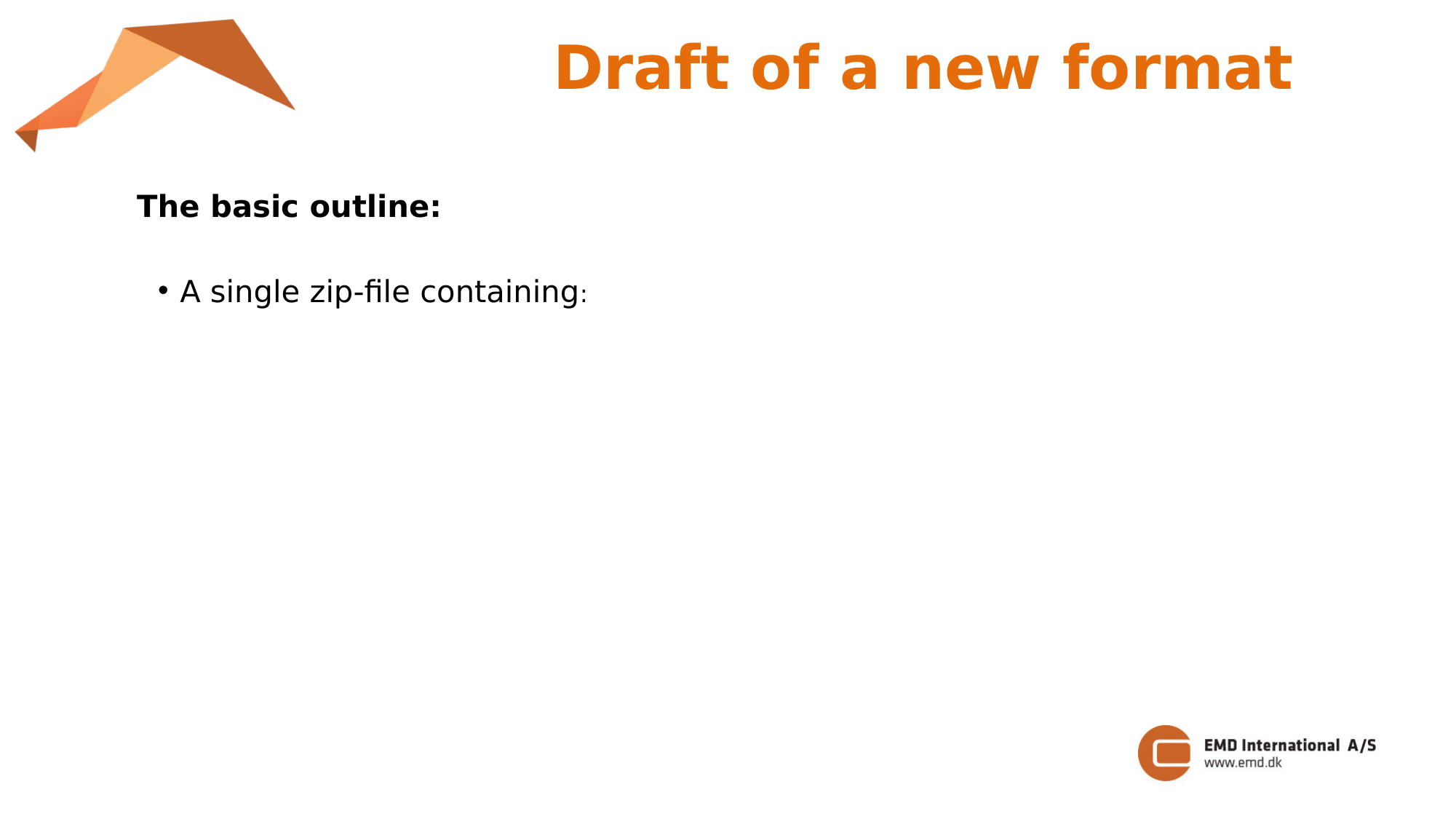

Draft of a new format
The basic outline:

A single zip-file containing: